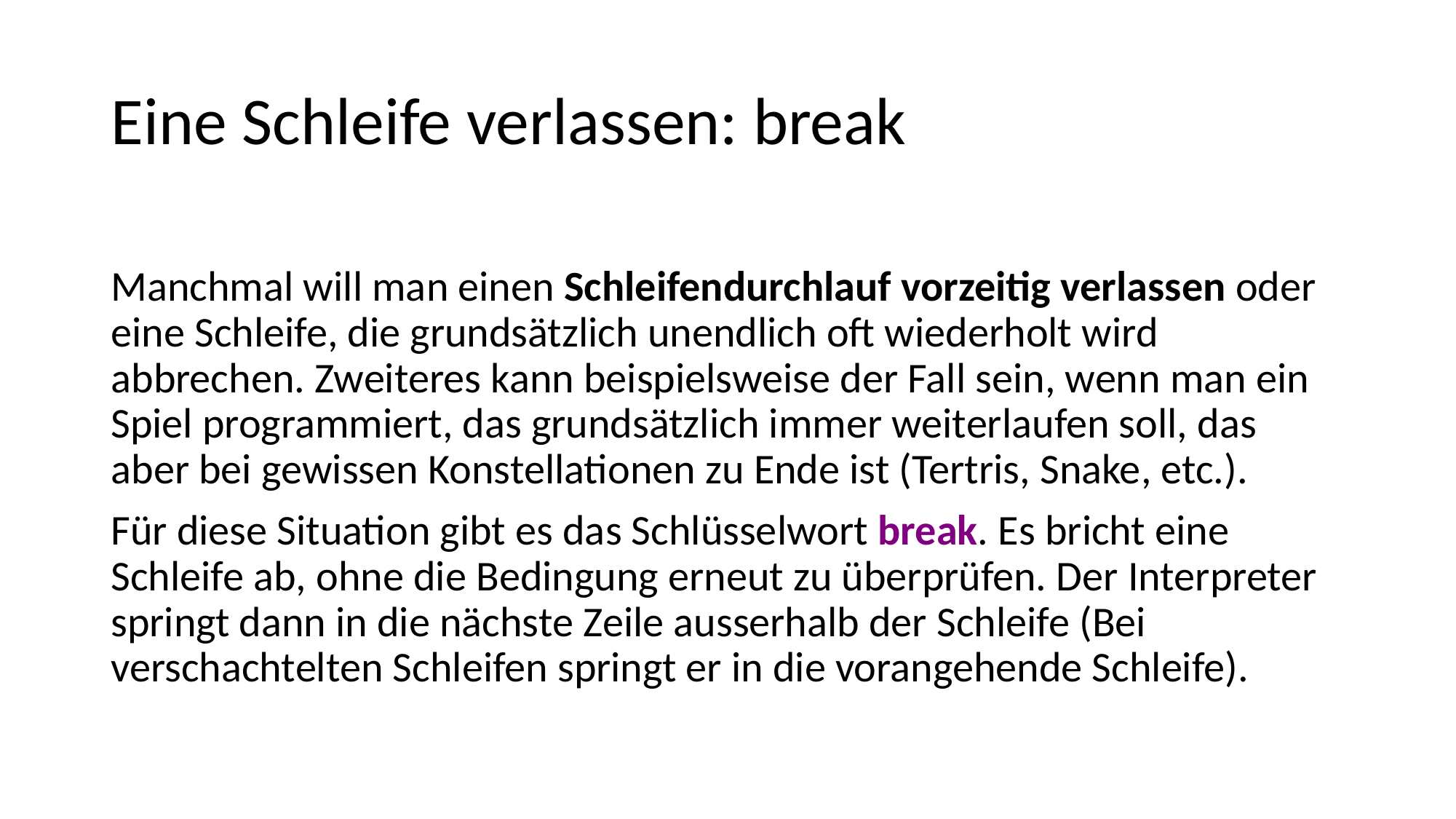

# Eine Schleife verlassen: break
Manchmal will man einen Schleifendurchlauf vorzeitig verlassen oder eine Schleife, die grundsätzlich unendlich oft wiederholt wird abbrechen. Zweiteres kann beispielsweise der Fall sein, wenn man ein Spiel programmiert, das grundsätzlich immer weiterlaufen soll, das aber bei gewissen Konstellationen zu Ende ist (Tertris, Snake, etc.).
Für diese Situation gibt es das Schlüsselwort break. Es bricht eine Schleife ab, ohne die Bedingung erneut zu überprüfen. Der Interpreter springt dann in die nächste Zeile ausserhalb der Schleife (Bei verschachtelten Schleifen springt er in die vorangehende Schleife).